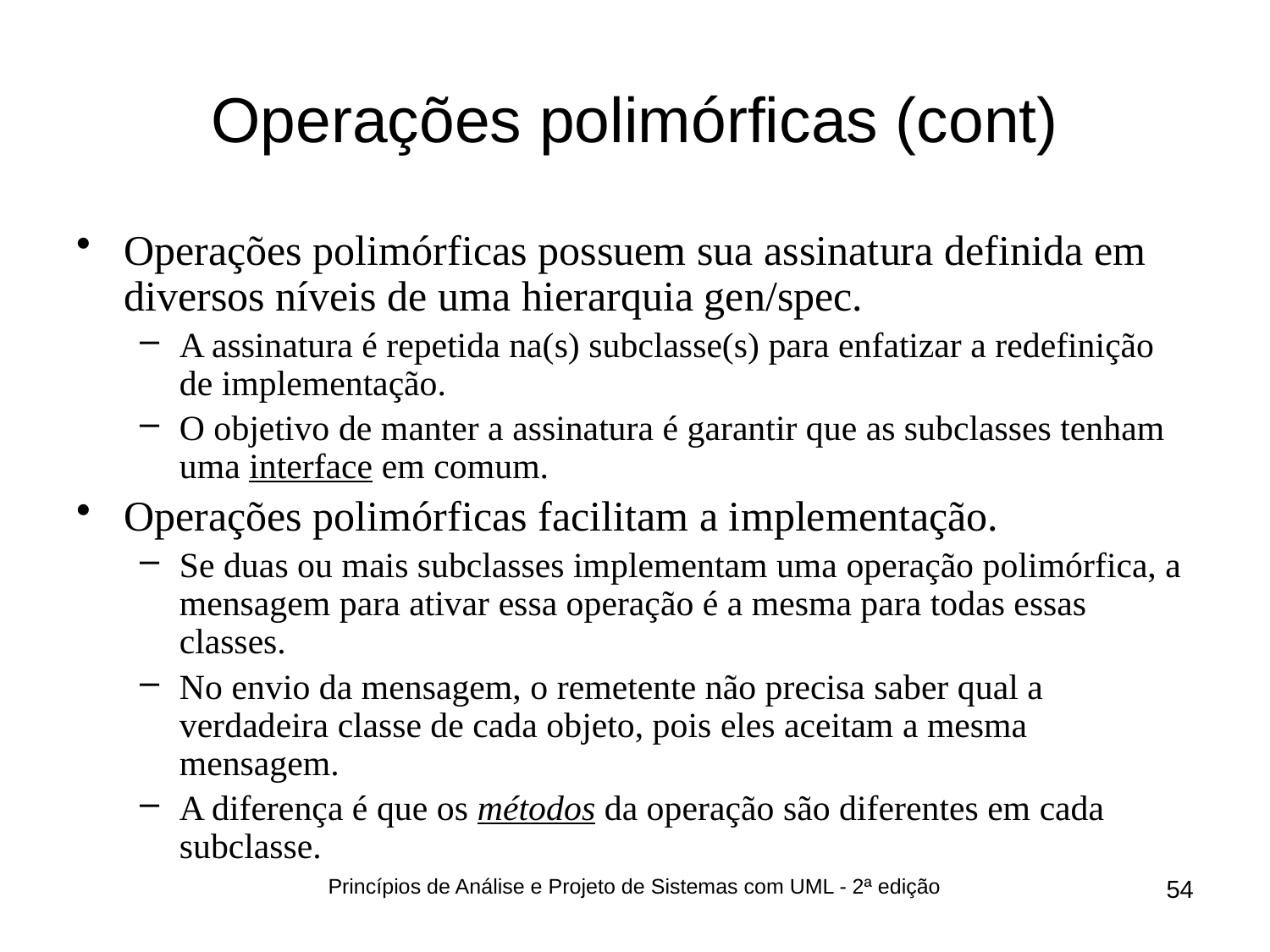

Operações polimórficas (cont)
Operações polimórficas possuem sua assinatura definida em diversos níveis de uma hierarquia gen/spec.
A assinatura é repetida na(s) subclasse(s) para enfatizar a redefinição de implementação.
O objetivo de manter a assinatura é garantir que as subclasses tenham uma interface em comum.
Operações polimórficas facilitam a implementação.
Se duas ou mais subclasses implementam uma operação polimórfica, a mensagem para ativar essa operação é a mesma para todas essas classes.
No envio da mensagem, o remetente não precisa saber qual a verdadeira classe de cada objeto, pois eles aceitam a mesma mensagem.
A diferença é que os métodos da operação são diferentes em cada subclasse.
Princípios de Análise e Projeto de Sistemas com UML - 2ª edição
54